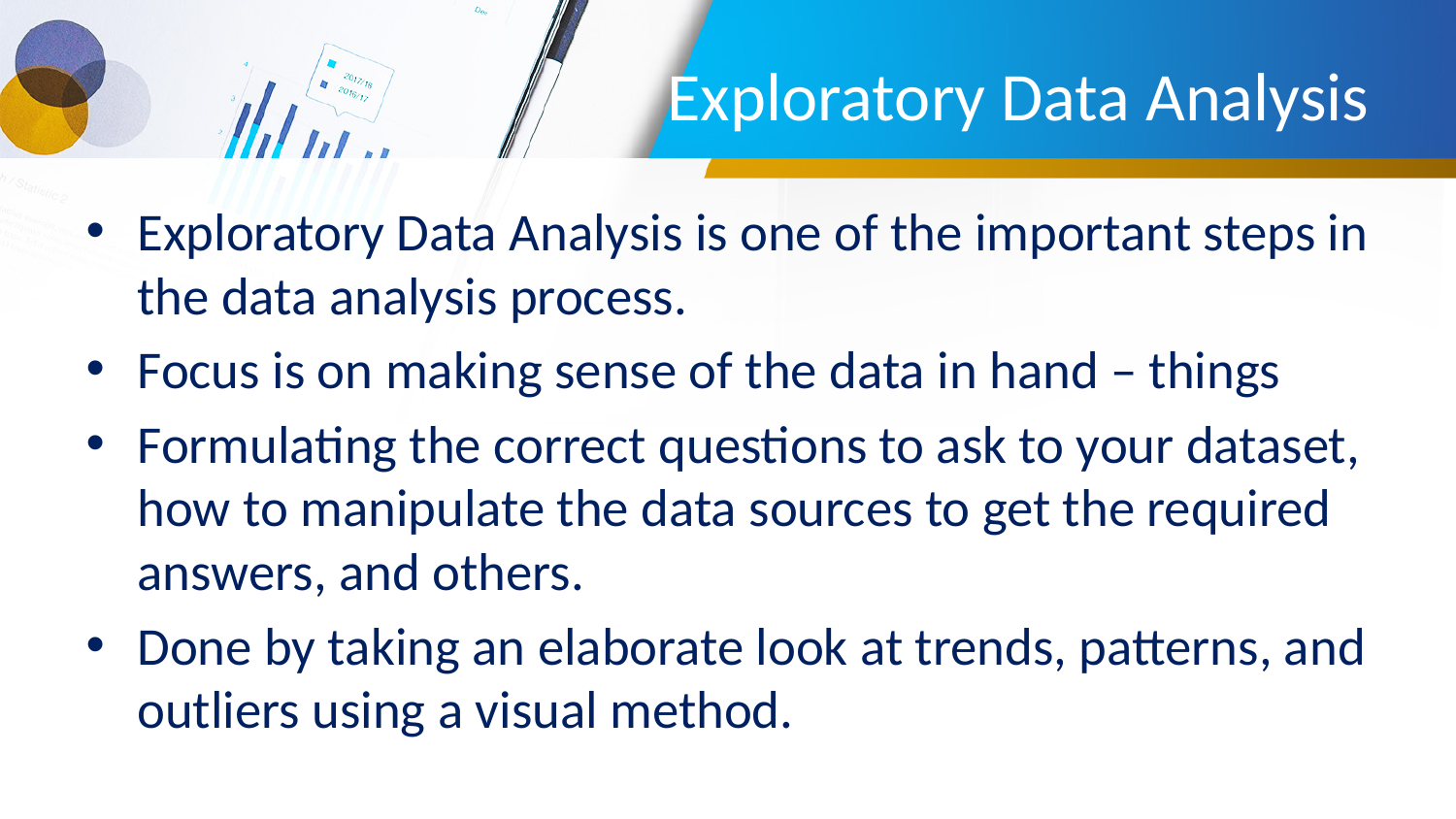

# Exploratory Data Analysis
Exploratory Data Analysis is one of the important steps in the data analysis process.
Focus is on making sense of the data in hand – things
Formulating the correct questions to ask to your dataset, how to manipulate the data sources to get the required answers, and others.
Done by taking an elaborate look at trends, patterns, and outliers using a visual method.